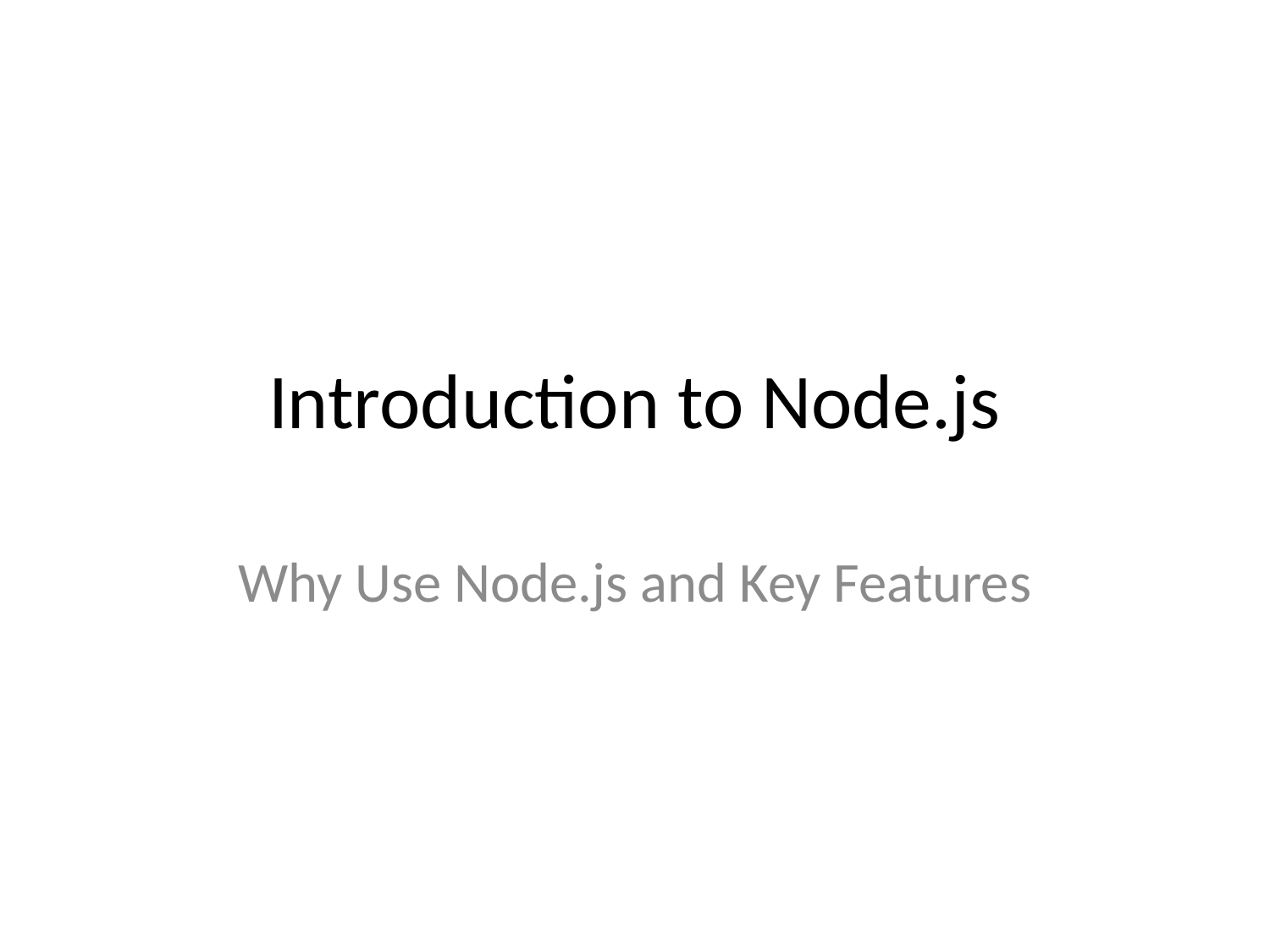

# Introduction to Node.js
Why Use Node.js and Key Features